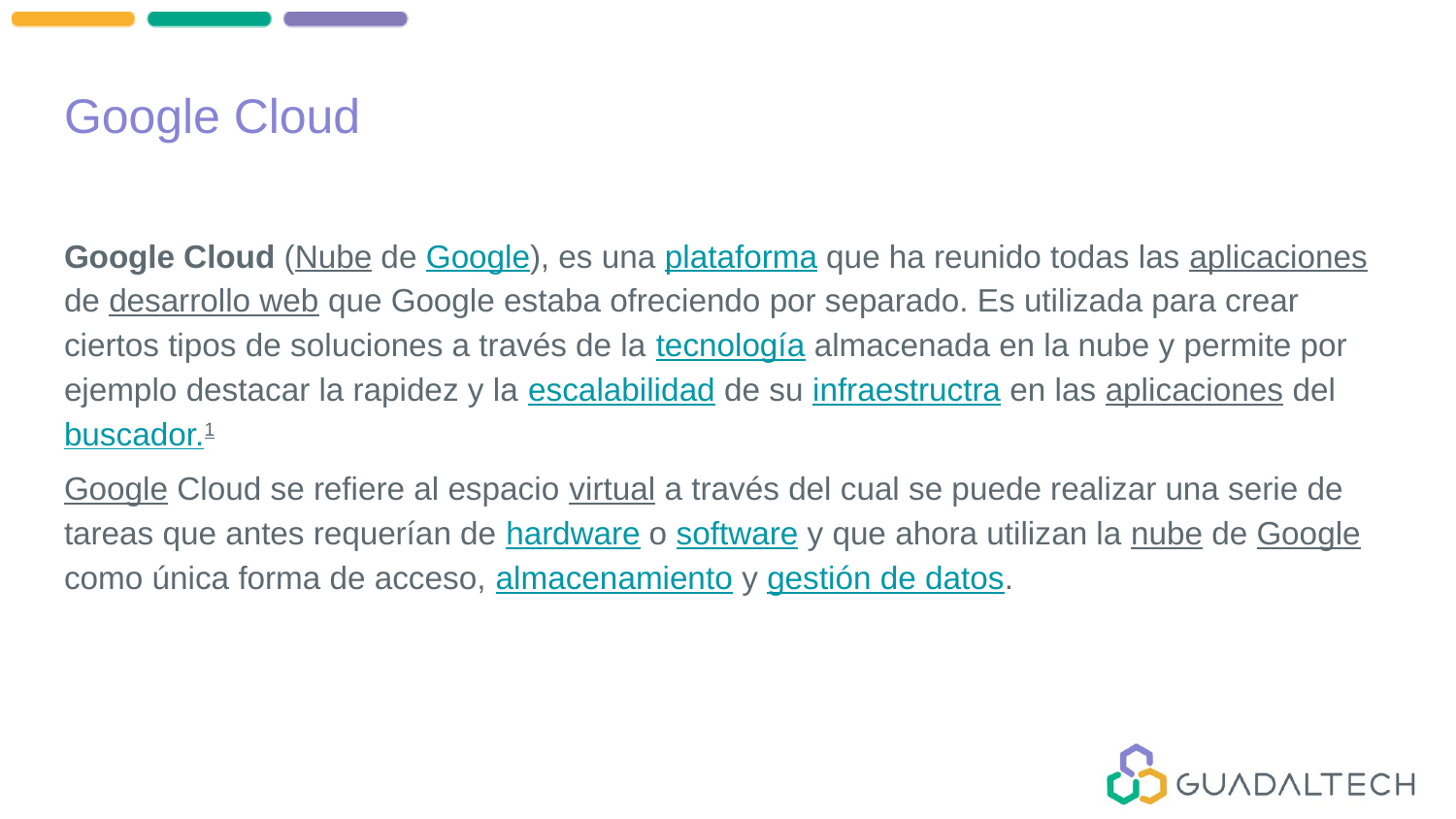

# Google Cloud
Google Cloud (Nube de Google), es una plataforma que ha reunido todas las aplicaciones de desarrollo web que Google estaba ofreciendo por separado. Es utilizada para crear ciertos tipos de soluciones a través de la tecnología almacenada en la nube y permite por ejemplo destacar la rapidez y la escalabilidad de su infraestructra en las aplicaciones del buscador.1​
Google Cloud se refiere al espacio virtual a través del cual se puede realizar una serie de tareas que antes requerían de hardware o software y que ahora utilizan la nube de Google como única forma de acceso, almacenamiento y gestión de datos.